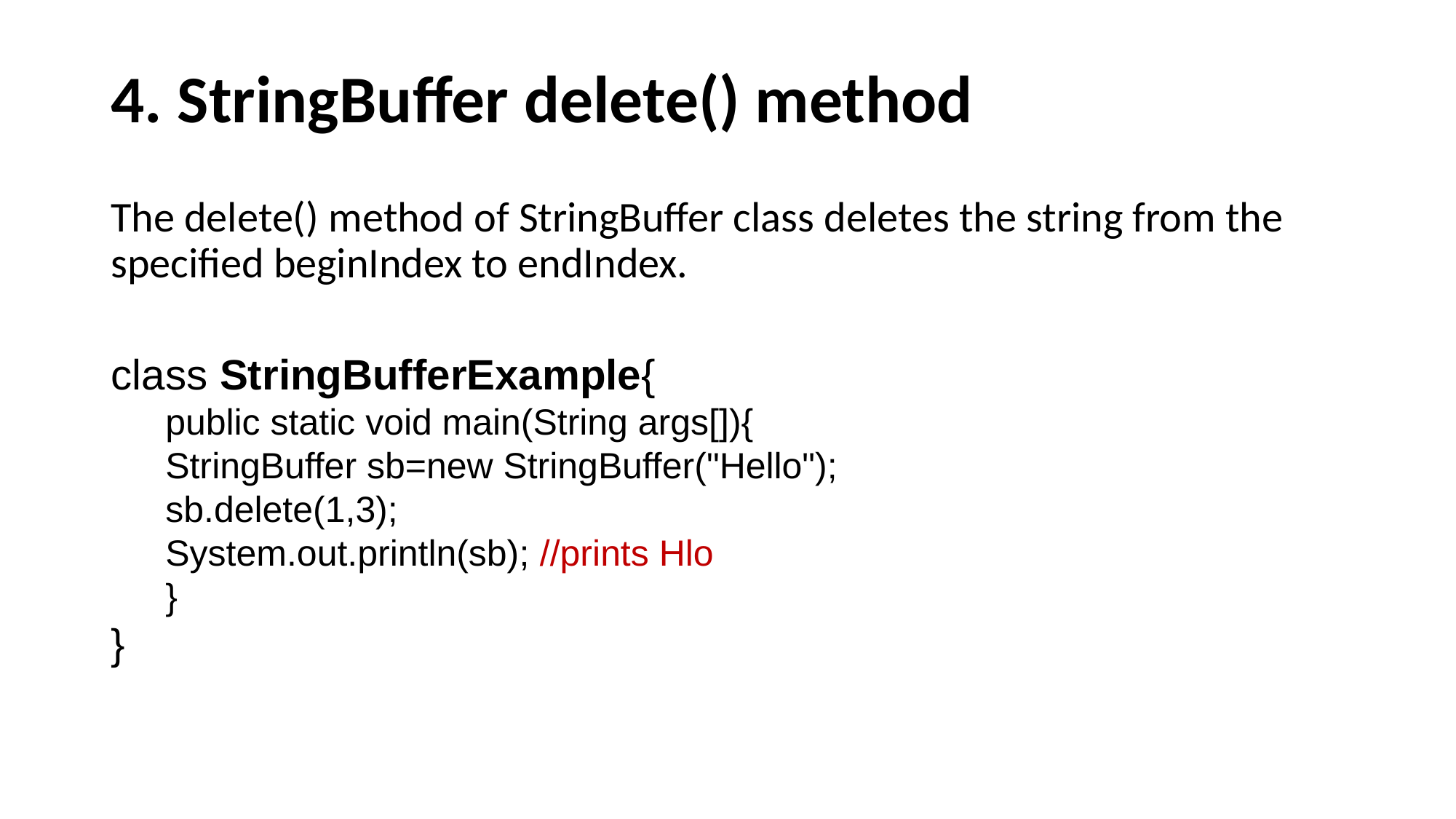

# 4. StringBuffer delete() method
The delete() method of StringBuffer class deletes the string from the specified beginIndex to endIndex.

class StringBufferExample{
public static void main(String args[]){
StringBuffer sb=new StringBuffer("Hello");
sb.delete(1,3);
System.out.println(sb); //prints Hlo
}
}